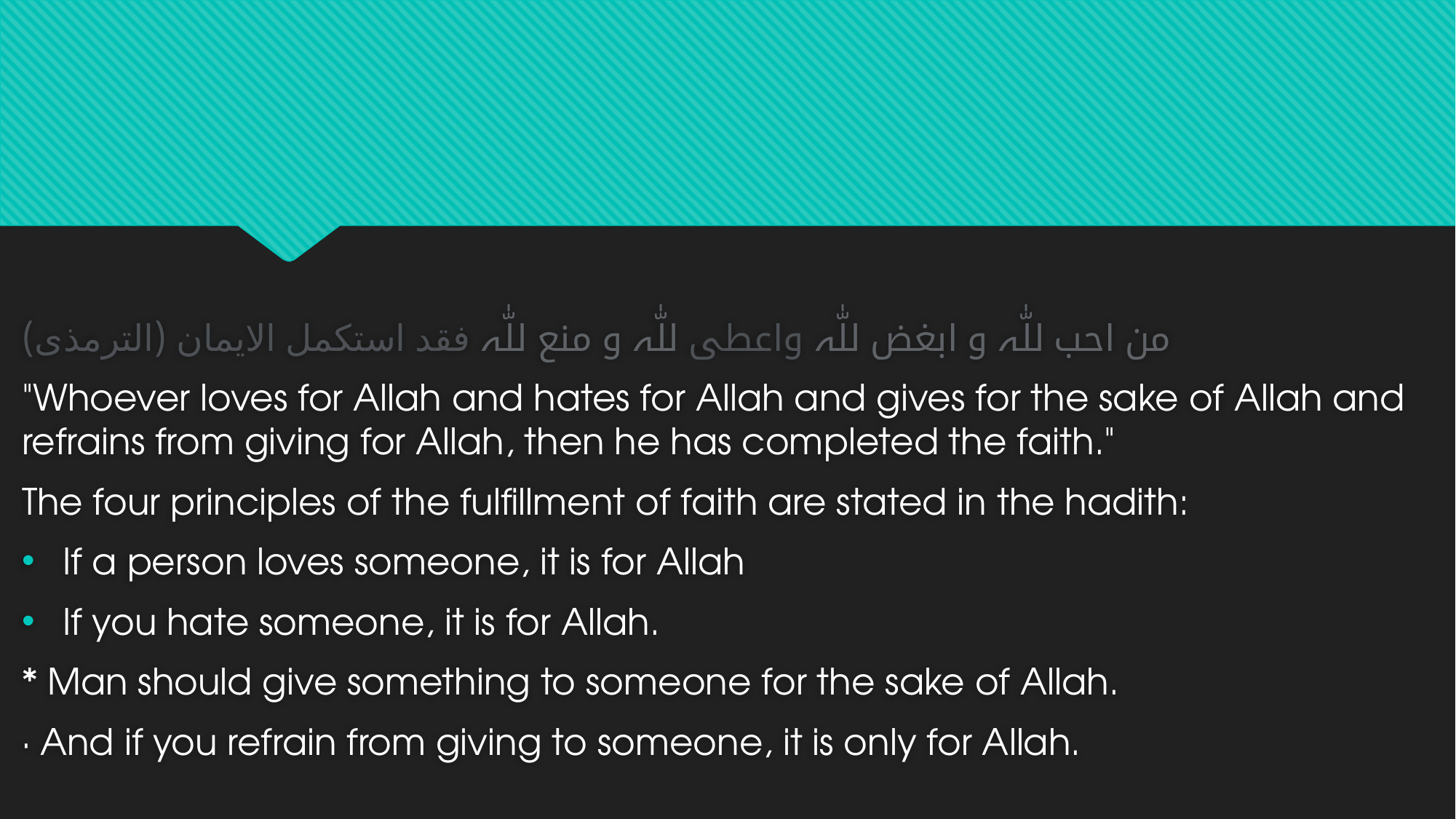

#
من احب للّٰہ و ابغض للّٰہ واعطی للّٰہ و منع للّٰہ فقد استکمل الایمان (الترمذی)
"Whoever loves for Allah and hates for Allah and gives for the sake of Allah and refrains from giving for Allah, then he has completed the faith."
The four principles of the fulfillment of faith are stated in the hadith:
If a person loves someone, it is for Allah
If you hate someone, it is for Allah.
* Man should give something to someone for the sake of Allah.
· And if you refrain from giving to someone, it is only for Allah.